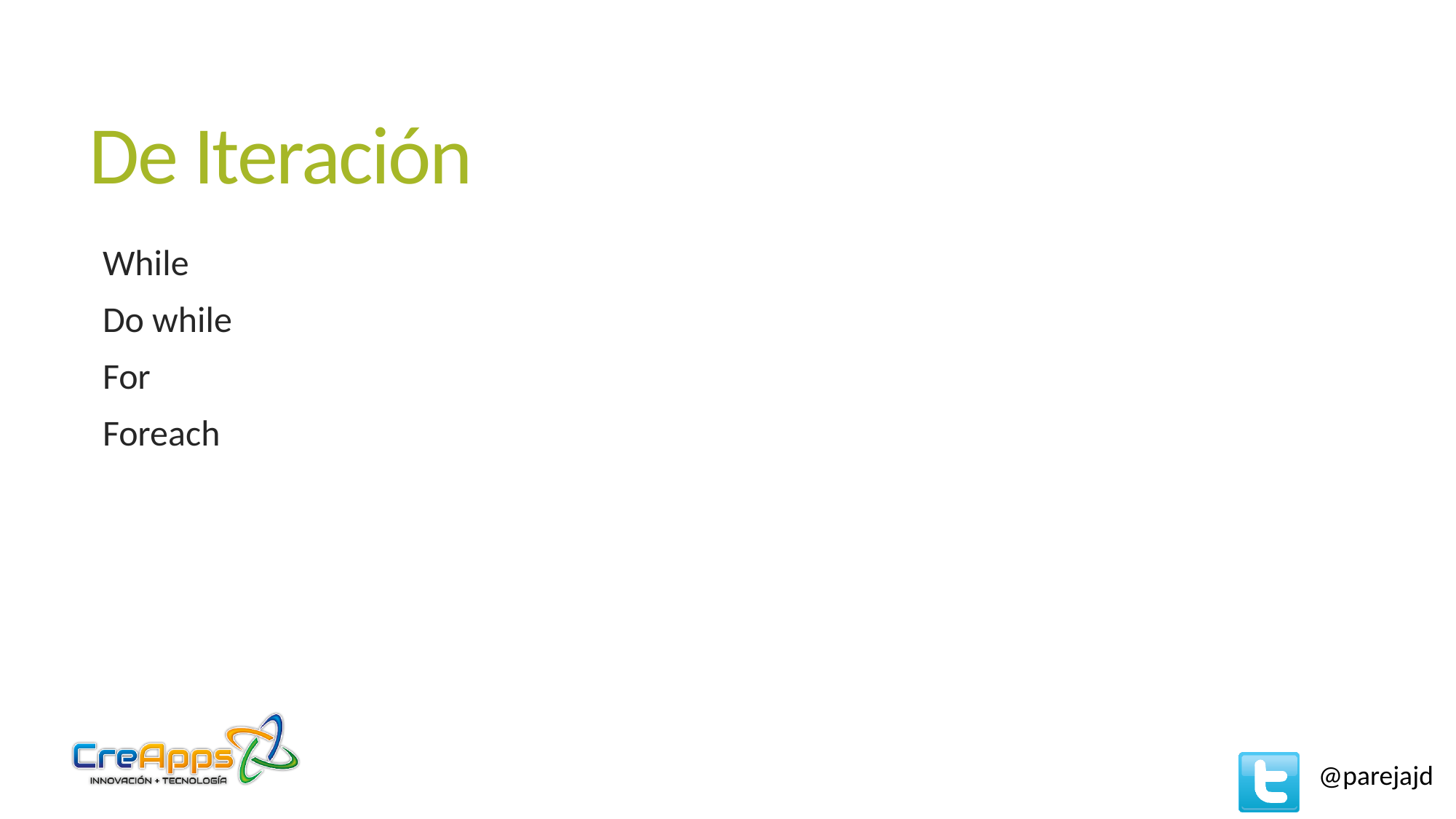

# De Iteración
While
Do while
For
Foreach